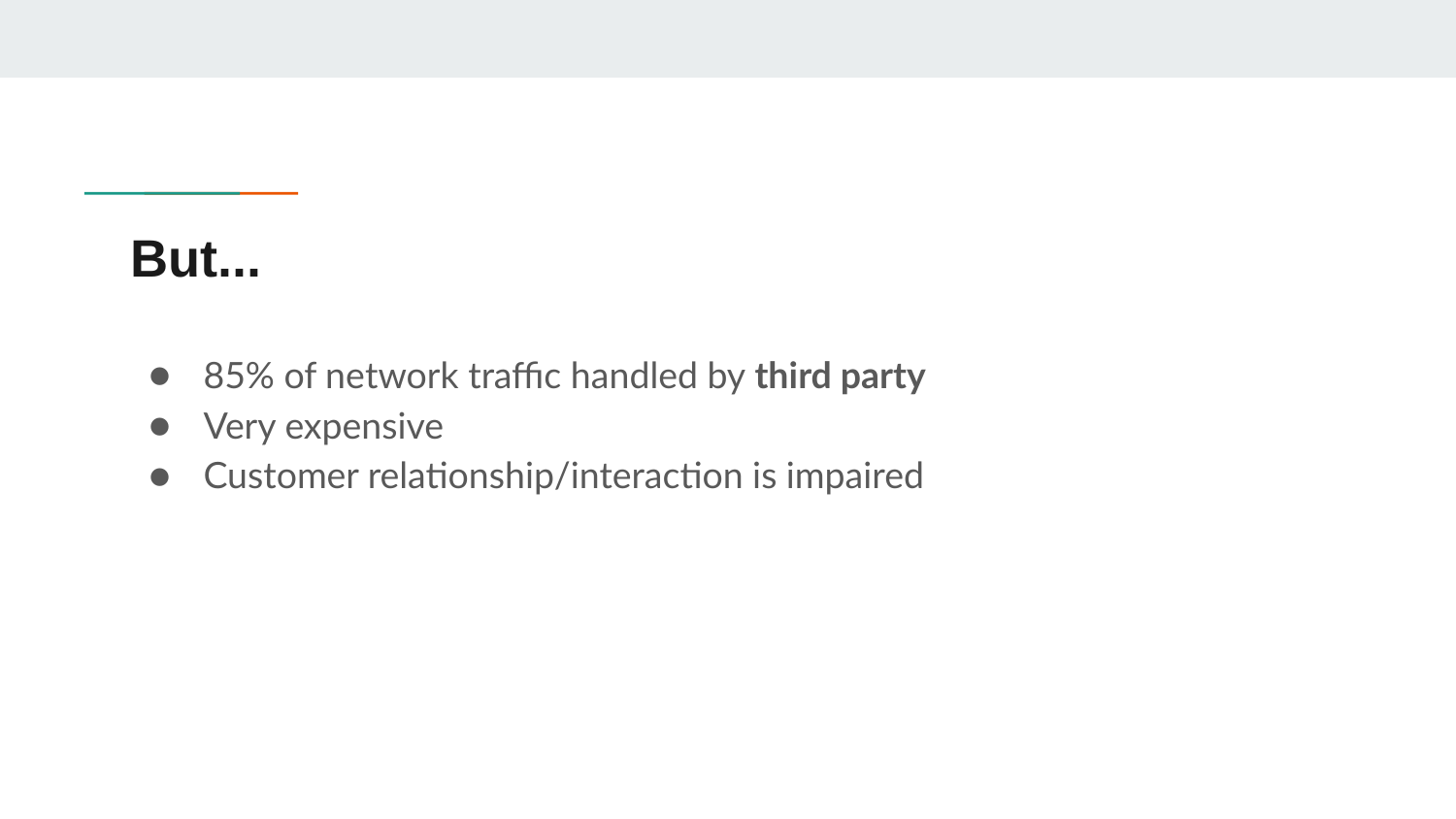

# But...
85% of network traffic handled by third party
Very expensive
Customer relationship/interaction is impaired